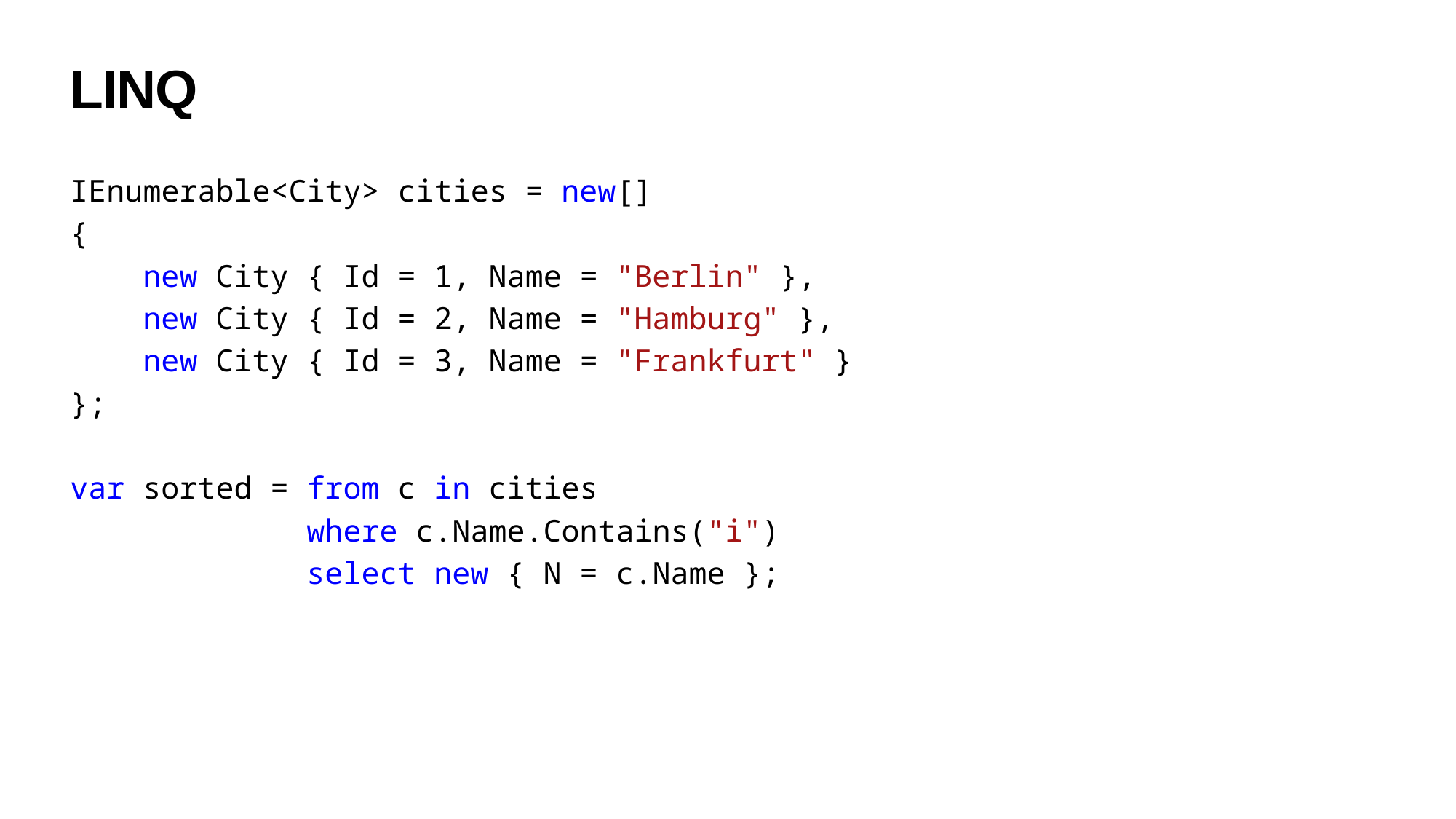

# LINQ
IEnumerable<City> cities = new[]
{
    new City { Id = 1, Name = "Berlin" },
    new City { Id = 2, Name = "Hamburg" },
    new City { Id = 3, Name = "Frankfurt" }
};

var sorted = from c in cities
             where c.Name.Contains("i")
             select new { N = c.Name };